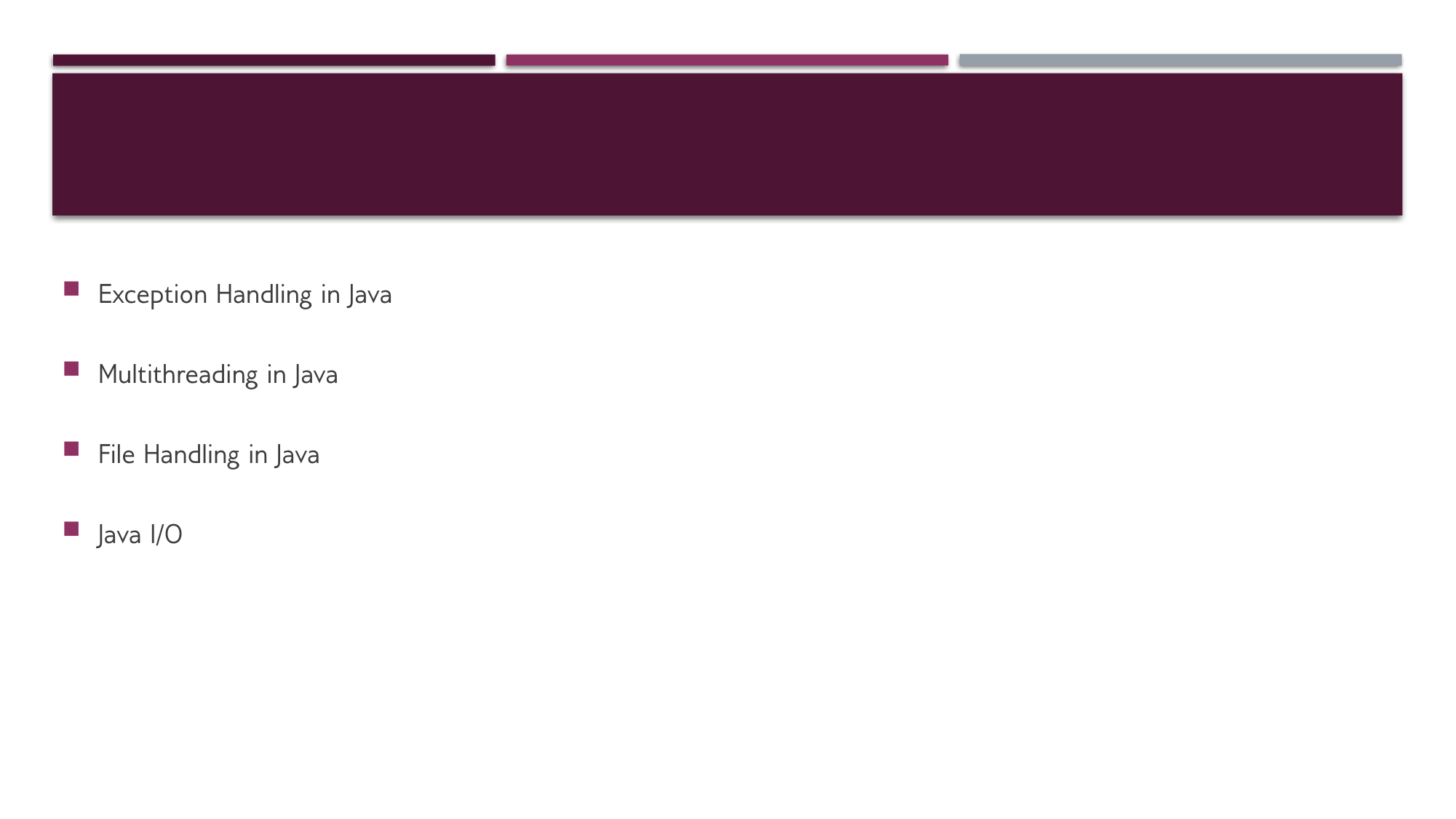

Exception Handling in Java
Multithreading in Java
File Handling in Java
Java I/O